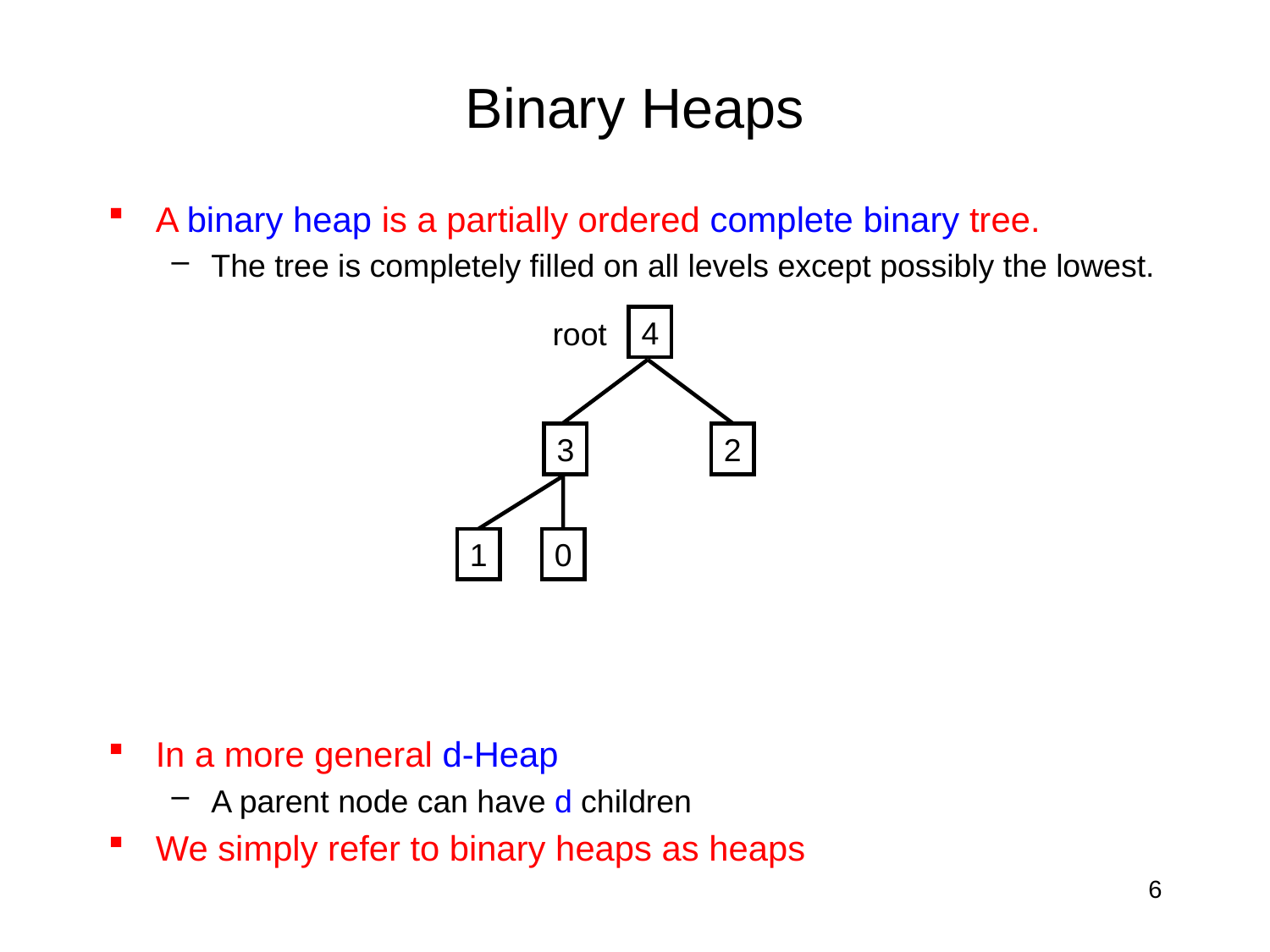

# Binary Heaps
A binary heap is a partially ordered complete binary tree.
The tree is completely filled on all levels except possibly the lowest.

In a more general d-Heap
A parent node can have d children
We simply refer to binary heaps as heaps

4
root

3
2

1
0
6